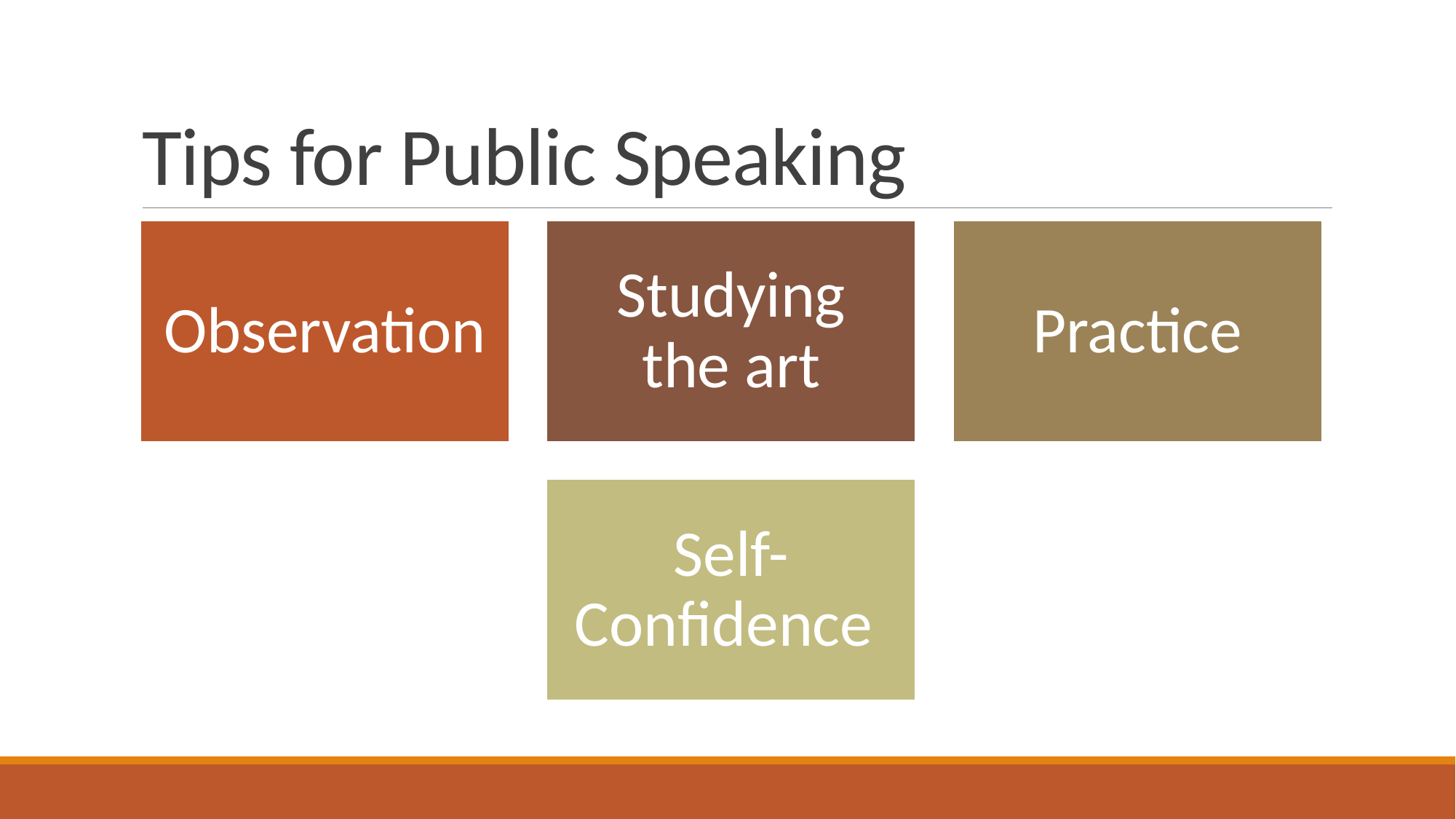

# Tips for Public Speaking
Observation
Studying the art
Practice
Self-Confidence